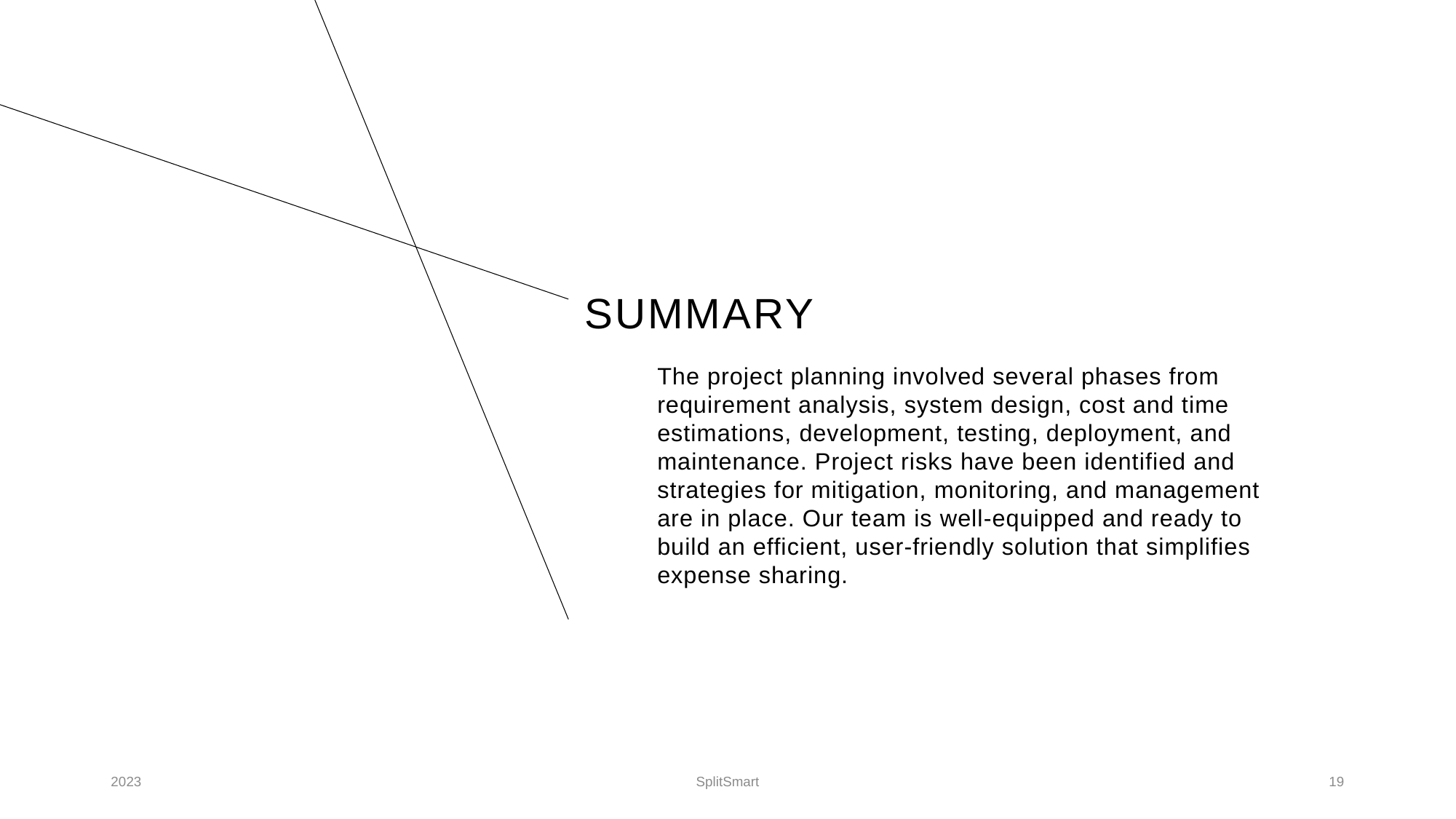

# SUMMARY
The project planning involved several phases from requirement analysis, system design, cost and time estimations, development, testing, deployment, and maintenance. Project risks have been identified and strategies for mitigation, monitoring, and management are in place. Our team is well-equipped and ready to build an efficient, user-friendly solution that simplifies expense sharing.
2023
SplitSmart
19